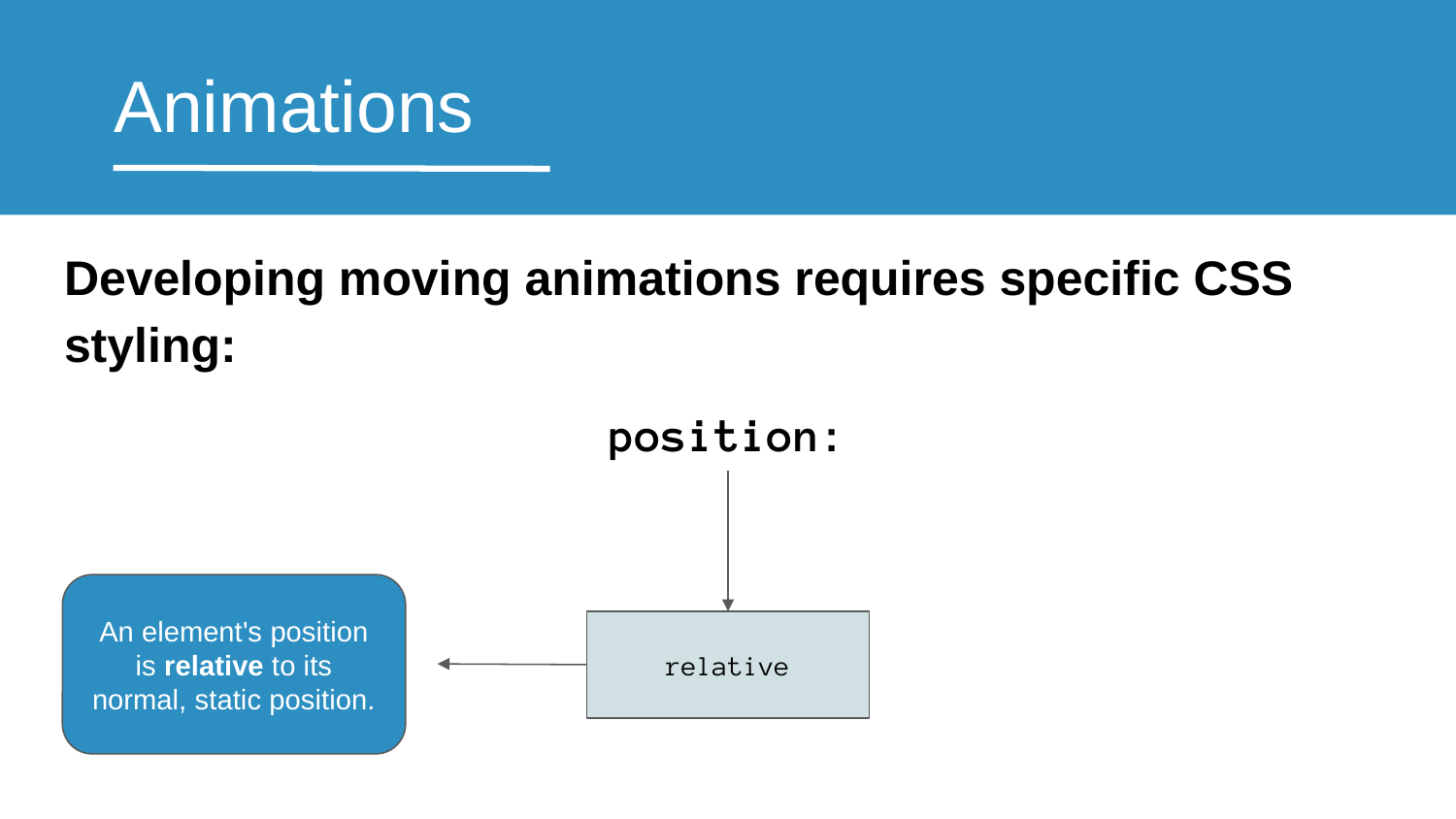

# Animations
Developing moving animations requires specific CSS styling:

position:

An element's position is relative to its normal, static position.
relative